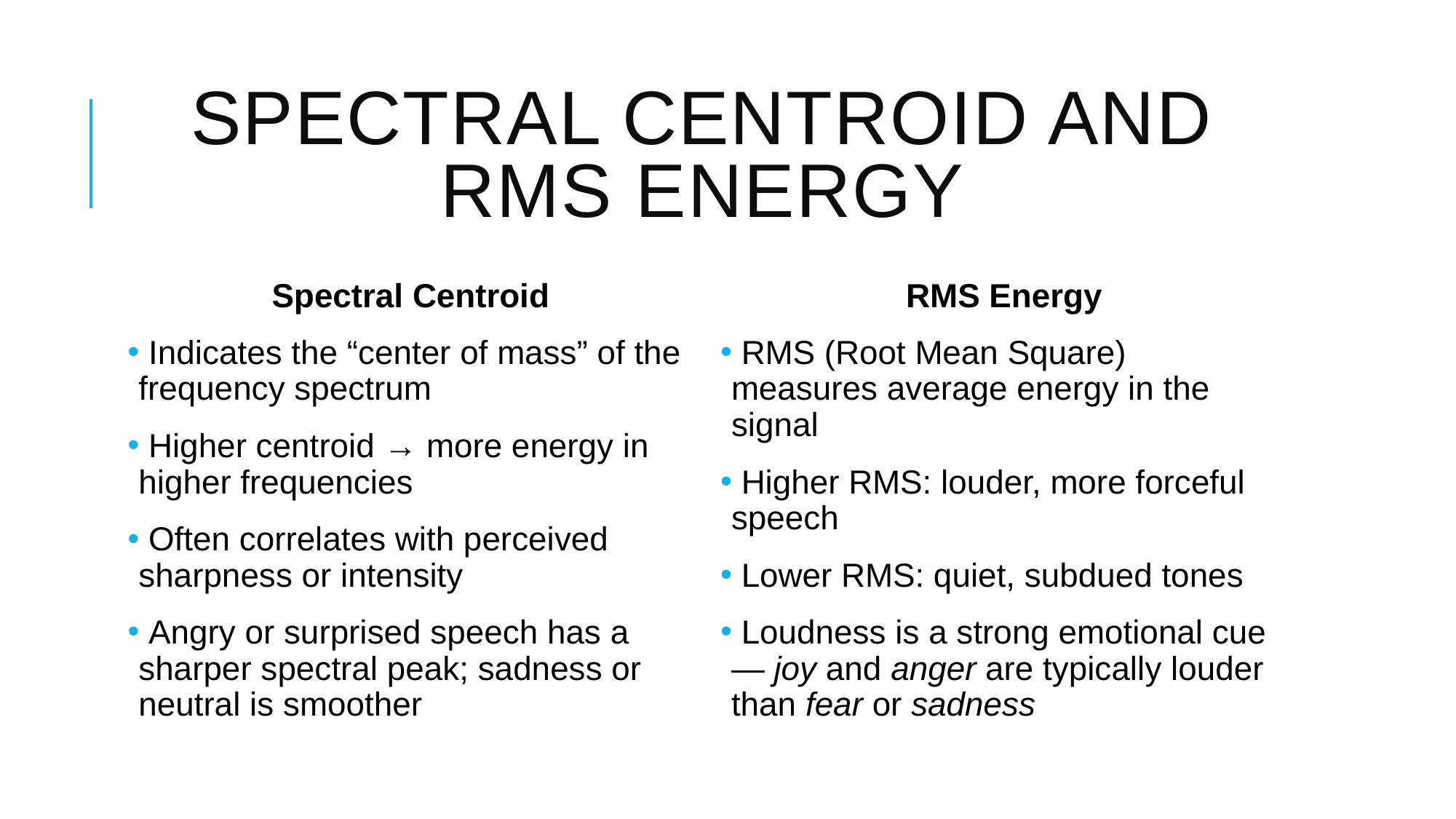

# SPECTRAL Centroid and RMS energy
 Spectral Centroid
 Indicates the “center of mass” of the frequency spectrum
 Higher centroid → more energy in higher frequencies
 Often correlates with perceived sharpness or intensity
 Angry or surprised speech has a sharper spectral peak; sadness or neutral is smoother
RMS Energy
 RMS (Root Mean Square) measures average energy in the signal
 Higher RMS: louder, more forceful speech
 Lower RMS: quiet, subdued tones
 Loudness is a strong emotional cue — joy and anger are typically louder than fear or sadness